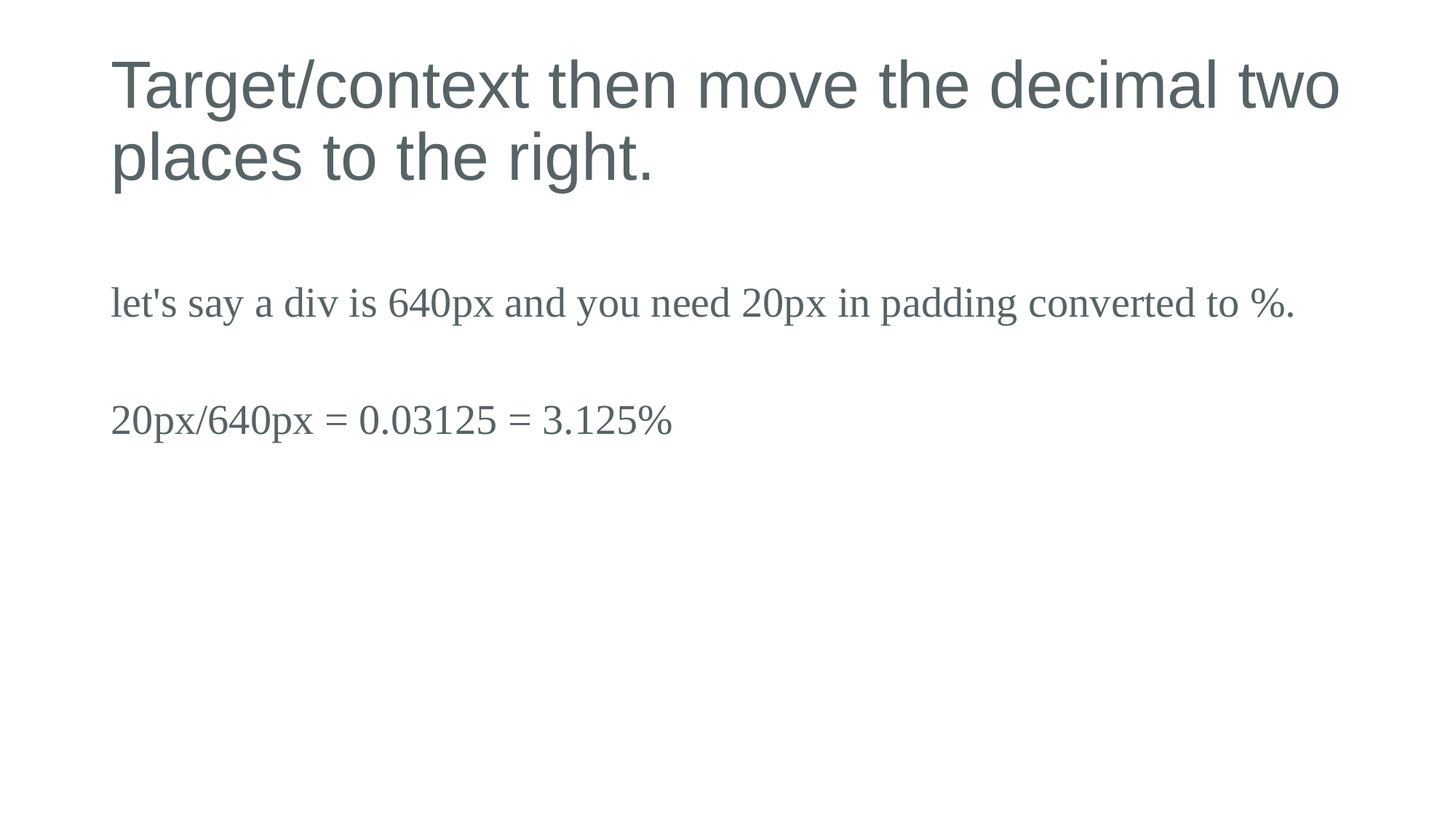

# Target/context then move the decimal two places to the right.
let's say a div is 640px and you need 20px in padding converted to %.
20px/640px = 0.03125 = 3.125%